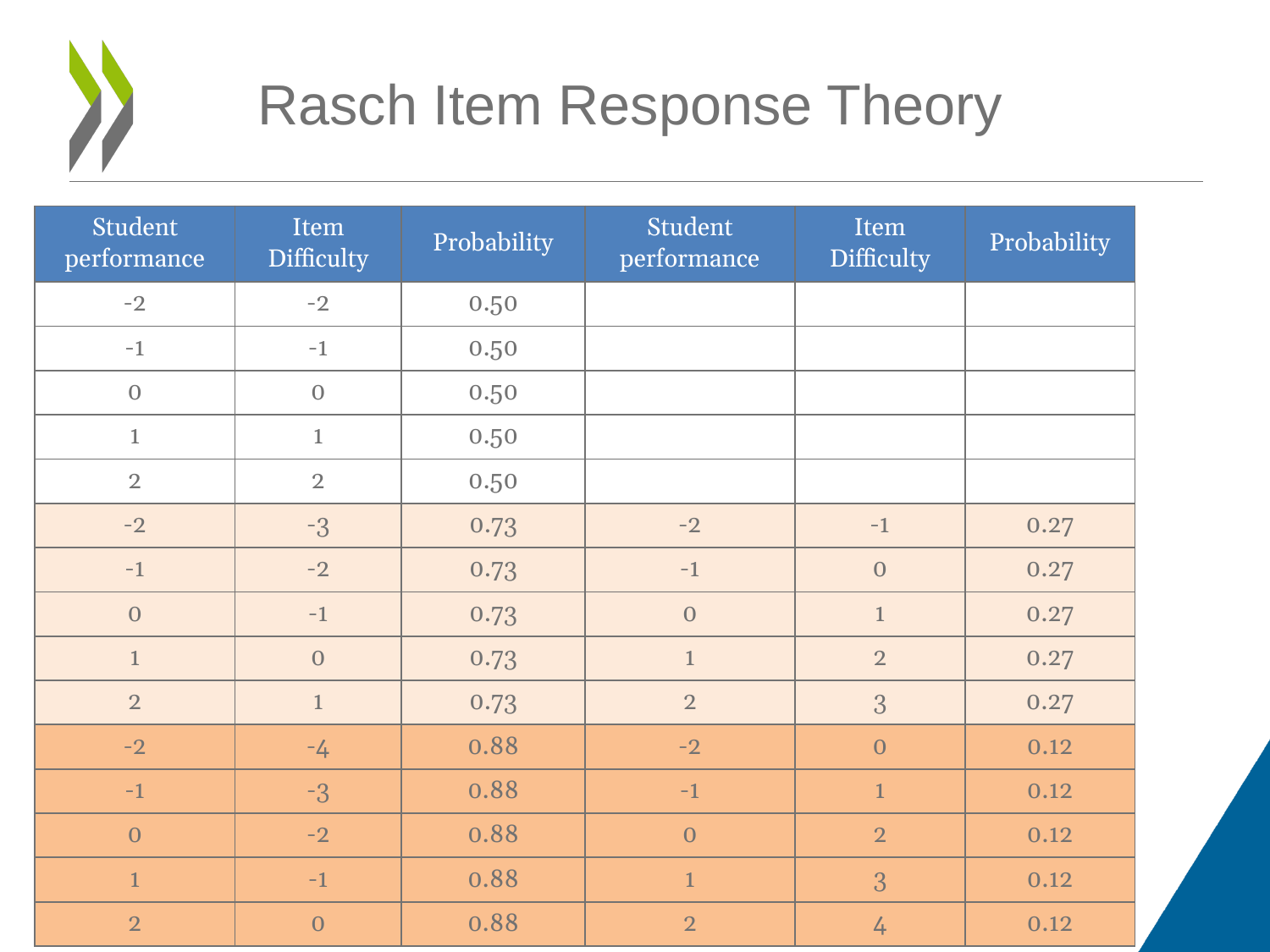

Rasch Item Response Theory
| Student performance | Item Difficulty | Probability | Student performance | Item Difficulty | Probability |
| --- | --- | --- | --- | --- | --- |
| -2 | -2 | 0.50 |  |  |  |
| -1 | -1 | 0.50 |  |  |  |
| 0 | 0 | 0.50 |  |  |  |
| 1 | 1 | 0.50 |  |  |  |
| 2 | 2 | 0.50 |  |  |  |
| -2 | -3 | 0.73 | -2 | -1 | 0.27 |
| -1 | -2 | 0.73 | -1 | 0 | 0.27 |
| 0 | -1 | 0.73 | 0 | 1 | 0.27 |
| 1 | 0 | 0.73 | 1 | 2 | 0.27 |
| 2 | 1 | 0.73 | 2 | 3 | 0.27 |
| -2 | -4 | 0.88 | -2 | 0 | 0.12 |
| -1 | -3 | 0.88 | -1 | 1 | 0.12 |
| 0 | -2 | 0.88 | 0 | 2 | 0.12 |
| 1 | -1 | 0.88 | 1 | 3 | 0.12 |
| 2 | 0 | 0.88 | 2 | 4 | 0.12 |